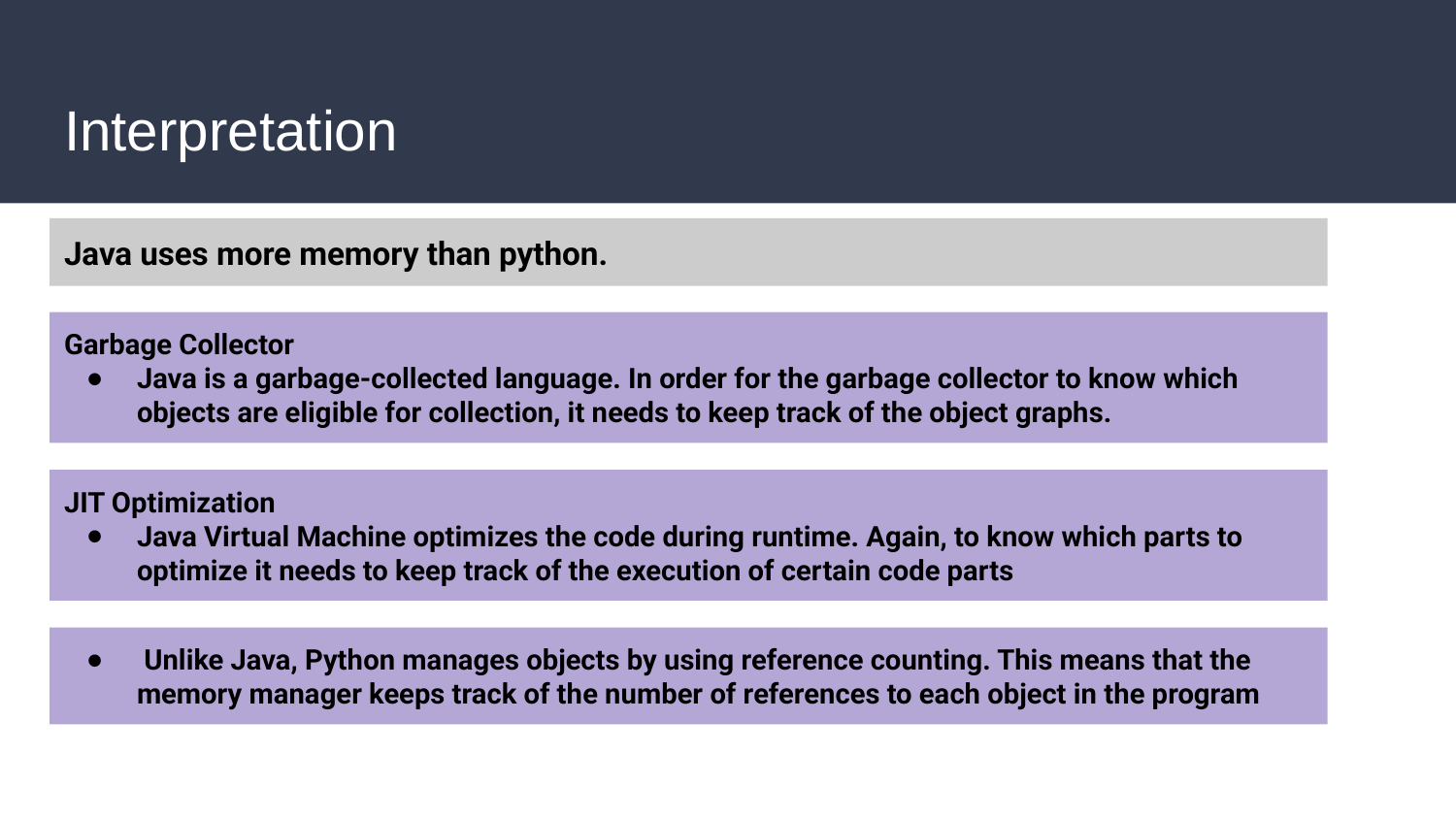

# Interpretation
Java uses more memory than python.
Garbage Collector
Java is a garbage-collected language. In order for the garbage collector to know which objects are eligible for collection, it needs to keep track of the object graphs.
JIT Optimization
Java Virtual Machine optimizes the code during runtime. Again, to know which parts to optimize it needs to keep track of the execution of certain code parts
 Unlike Java, Python manages objects by using reference counting. This means that the memory manager keeps track of the number of references to each object in the program